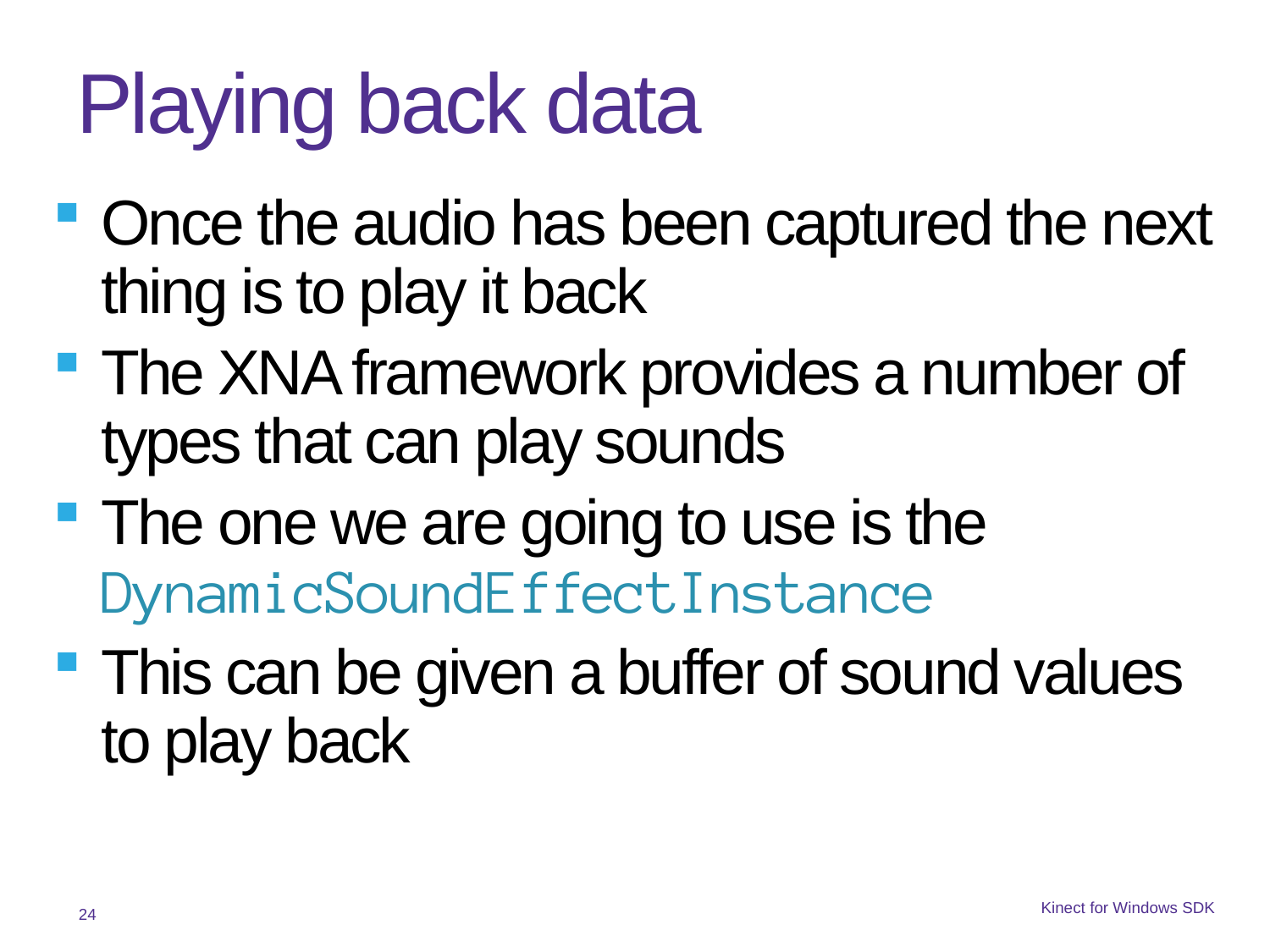

# Playing back data
Once the audio has been captured the next thing is to play it back
The XNA framework provides a number of types that can play sounds
The one we are going to use is the DynamicSoundEffectInstance
This can be given a buffer of sound values to play back
24